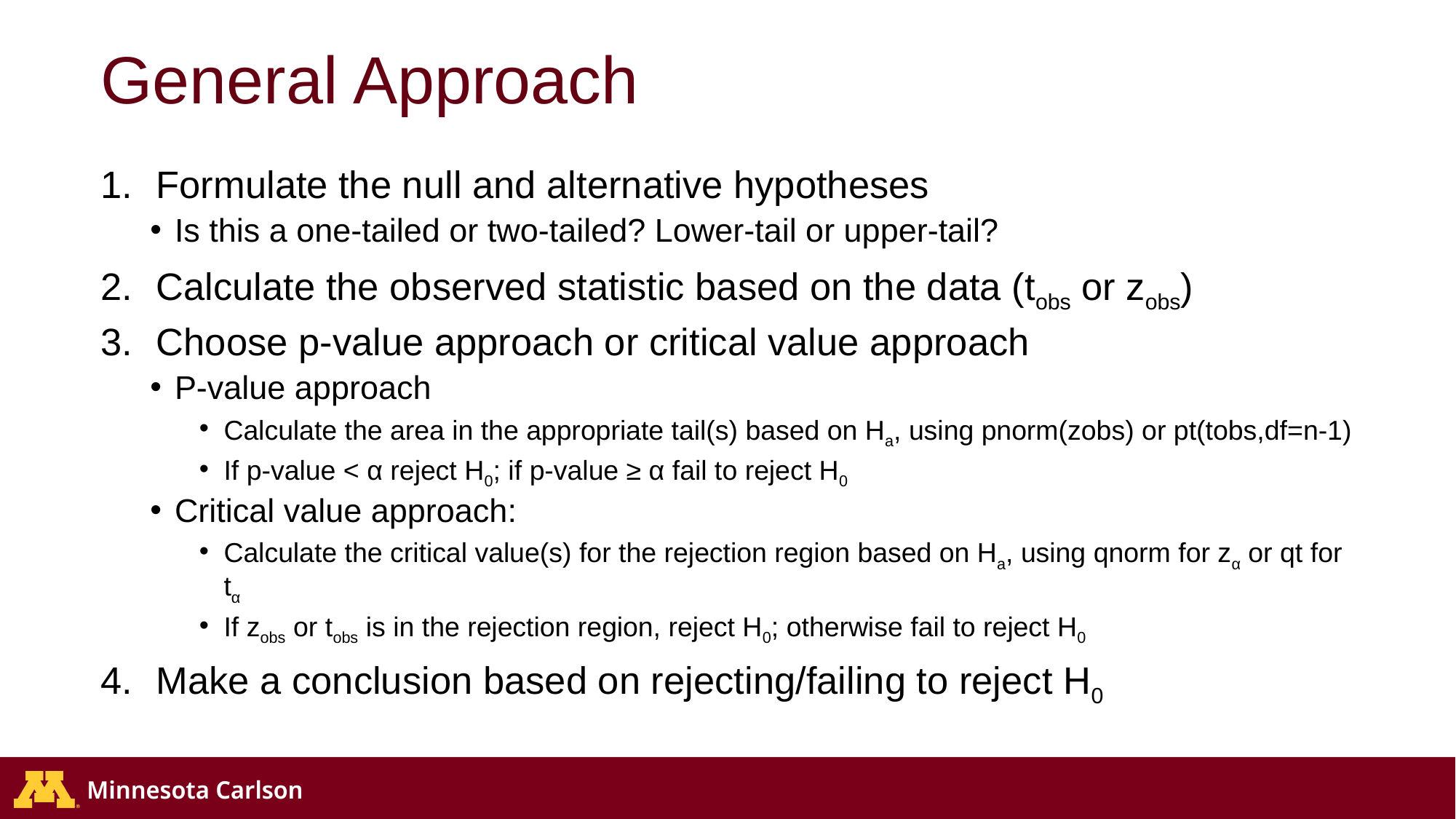

# General Approach
Formulate the null and alternative hypotheses
Is this a one-tailed or two-tailed? Lower-tail or upper-tail?
Calculate the observed statistic based on the data (tobs or zobs)
Choose p-value approach or critical value approach
P-value approach
Calculate the area in the appropriate tail(s) based on Ha, using pnorm(zobs) or pt(tobs,df=n-1)
If p-value < α reject H0; if p-value ≥ α fail to reject H0
Critical value approach:
Calculate the critical value(s) for the rejection region based on Ha, using qnorm for zα or qt for tα
If zobs or tobs is in the rejection region, reject H0; otherwise fail to reject H0
Make a conclusion based on rejecting/failing to reject H0